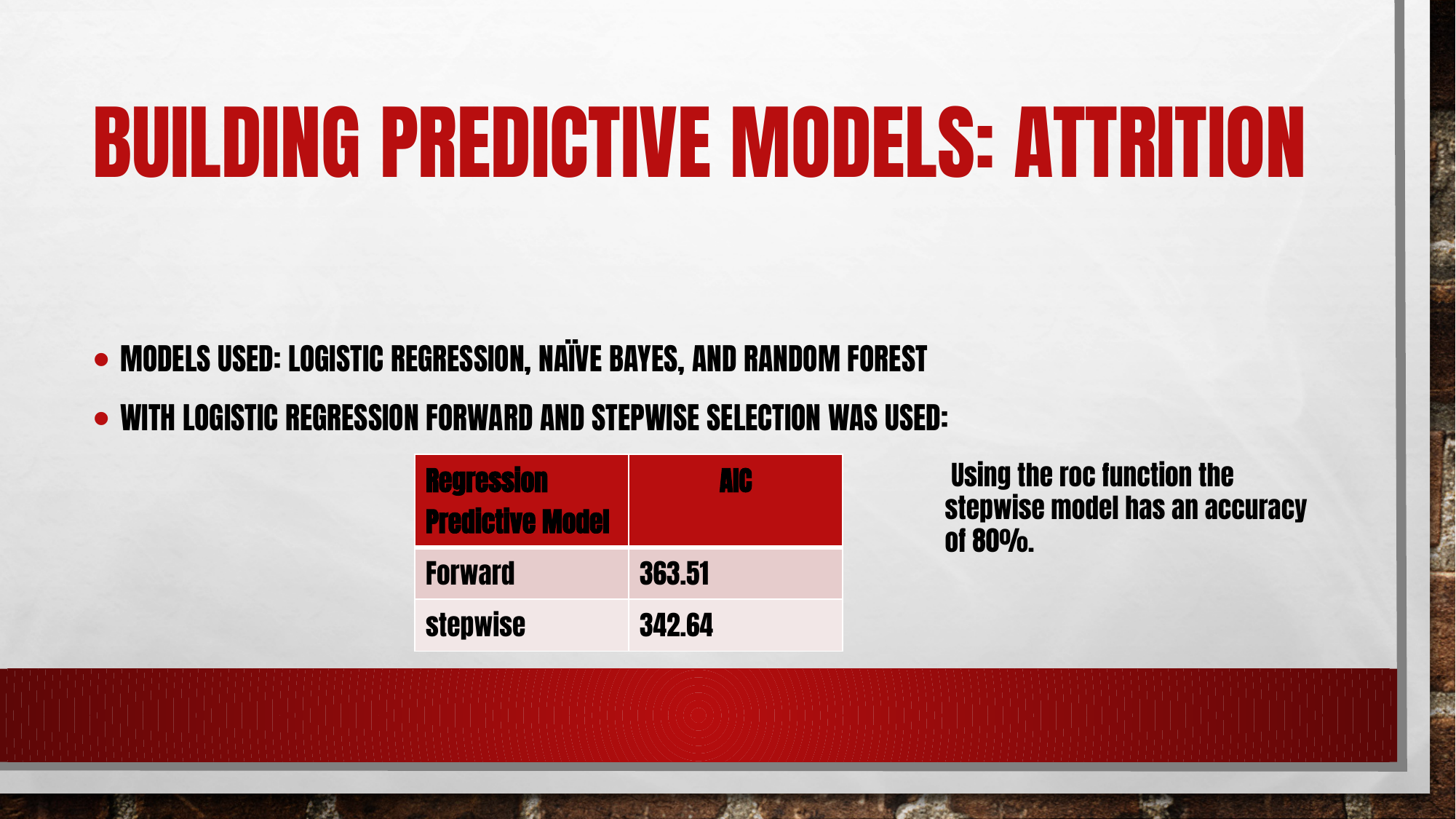

# Building predictive models: attrition
Models used: logistic regression, naïve bayes, and random forest
With logistic regression Forward and stepwise selection was used:

| Regression Predictive Model | AIC |
| --- | --- |
| Forward | 363.51 |
| stepwise | 342.64 |
 Using the roc function the stepwise model has an accuracy of 80%.